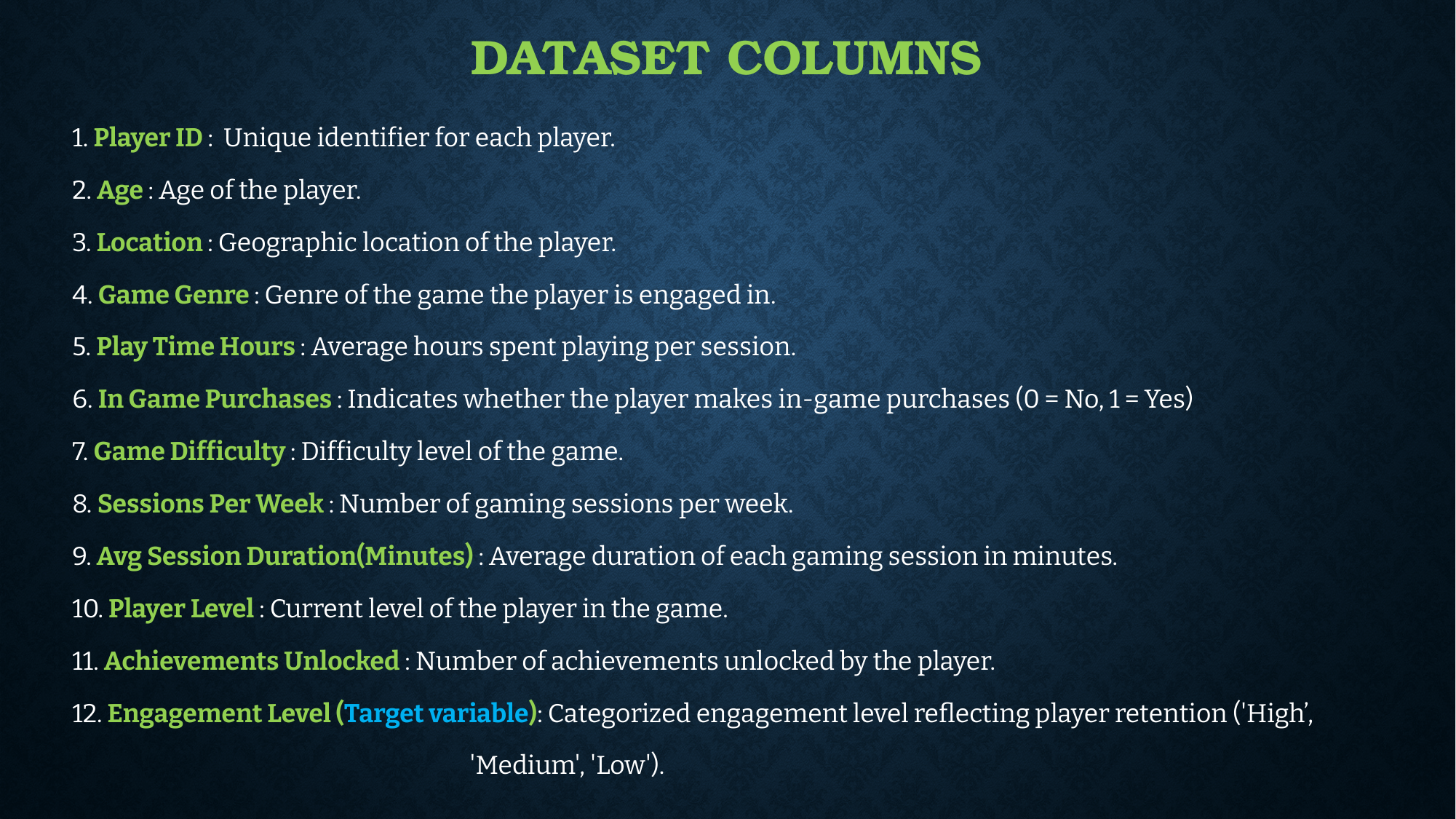

# Dataset columns
1. Player ID :  Unique identifier for each player.
2. Age : Age of the player.
3. Location : Geographic location of the player.
4. Game Genre : Genre of the game the player is engaged in.
5. Play Time Hours : Average hours spent playing per session.
6. In Game Purchases : Indicates whether the player makes in-game purchases (0 = No, 1 = Yes)
7. Game Difficulty : Difficulty level of the game.
8. Sessions Per Week : Number of gaming sessions per week.
9. Avg Session Duration(Minutes) : Average duration of each gaming session in minutes.
10. Player Level : Current level of the player in the game.
11. Achievements Unlocked : Number of achievements unlocked by the player.
12. Engagement Level (Target variable): Categorized engagement level reflecting player retention ('High’,
                                                                              'Medium', 'Low').